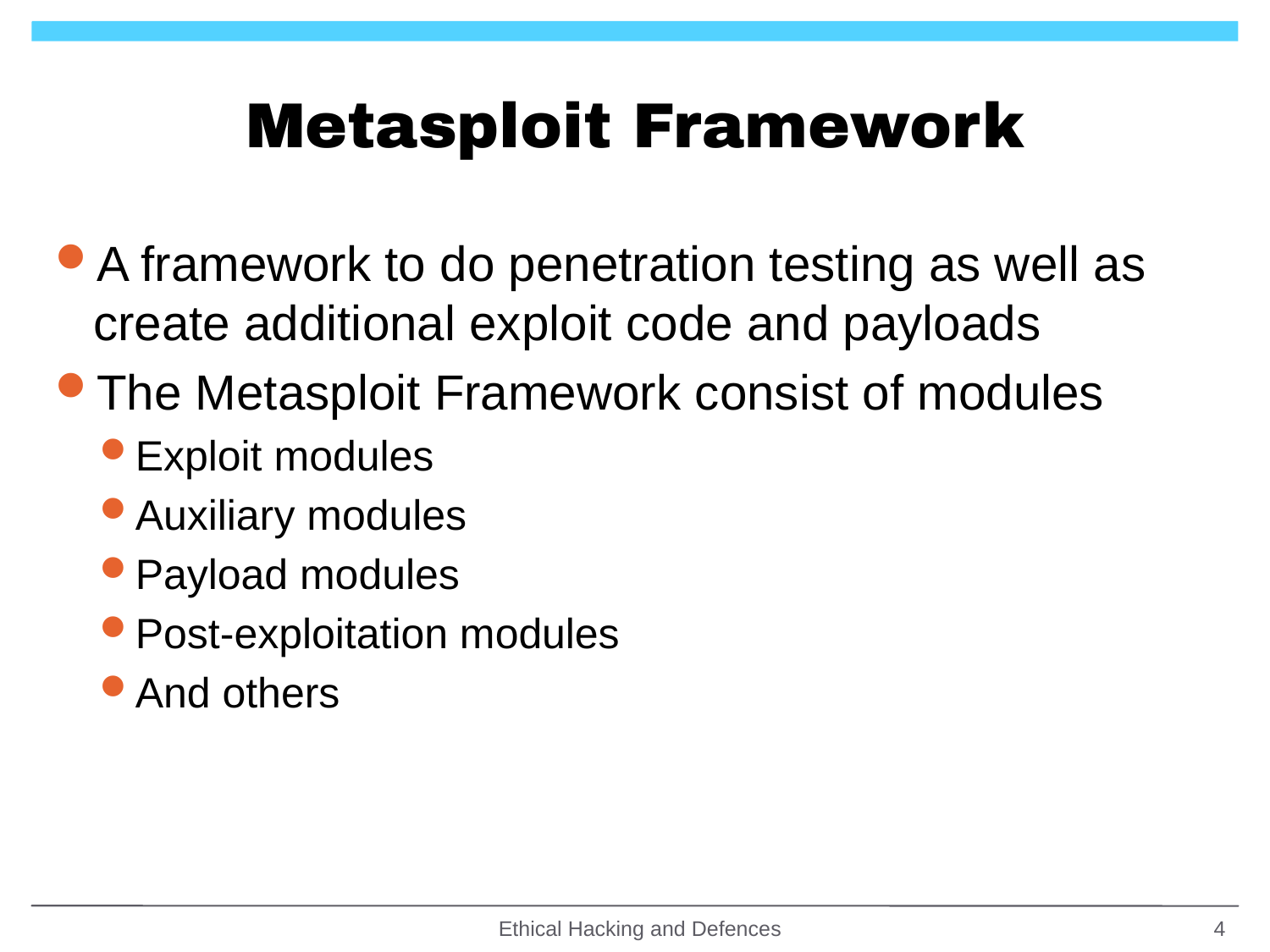

# Metasploit Framework
A framework to do penetration testing as well as create additional exploit code and payloads
The Metasploit Framework consist of modules
Exploit modules
Auxiliary modules
Payload modules
Post-exploitation modules
And others
Ethical Hacking and Defences
4